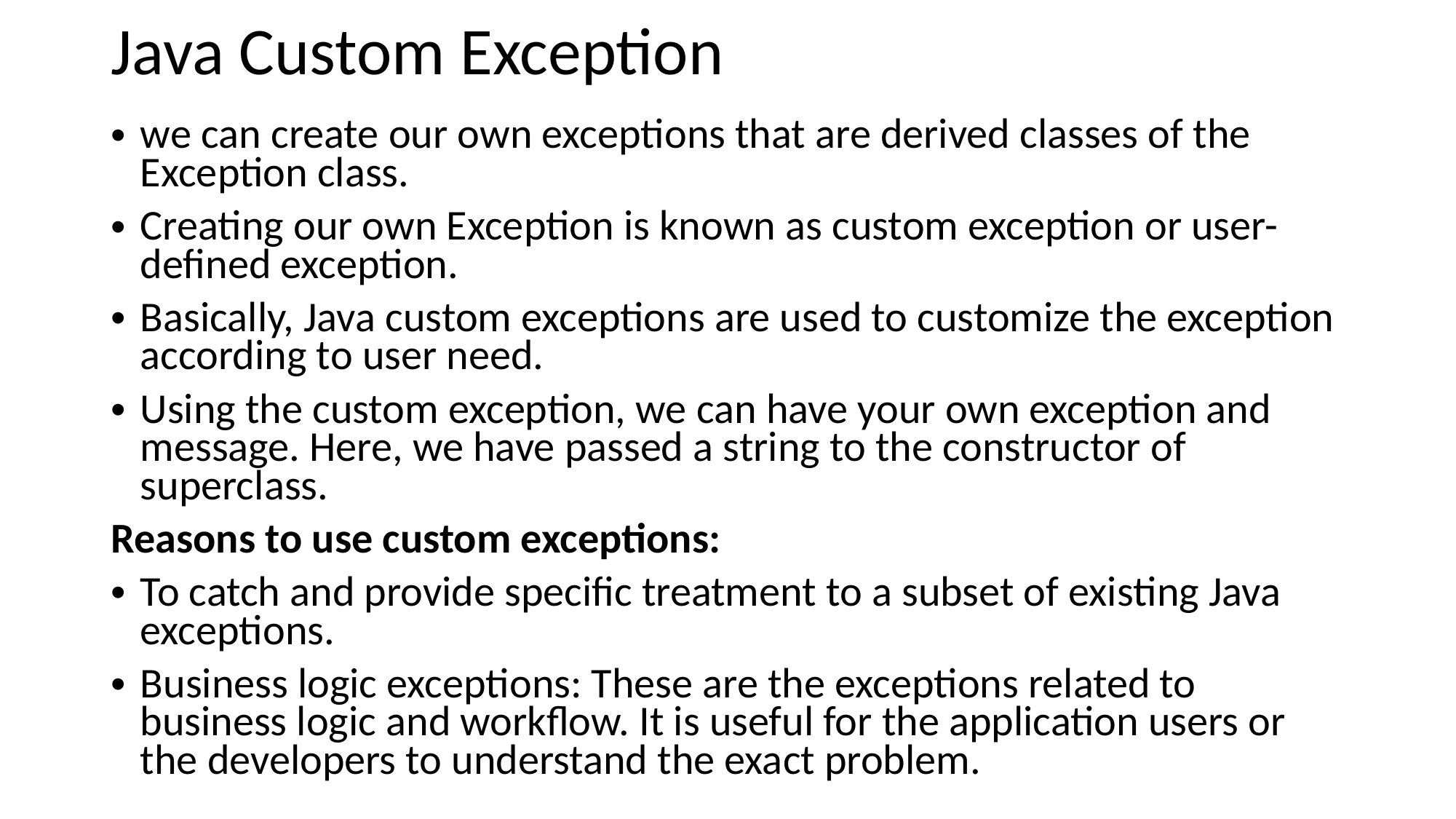

# Java Custom Exception
we can create our own exceptions that are derived classes of the Exception class.
Creating our own Exception is known as custom exception or user-defined exception.
Basically, Java custom exceptions are used to customize the exception according to user need.
Using the custom exception, we can have your own exception and message. Here, we have passed a string to the constructor of superclass.
Reasons to use custom exceptions:
To catch and provide specific treatment to a subset of existing Java exceptions.
Business logic exceptions: These are the exceptions related to business logic and workflow. It is useful for the application users or the developers to understand the exact problem.